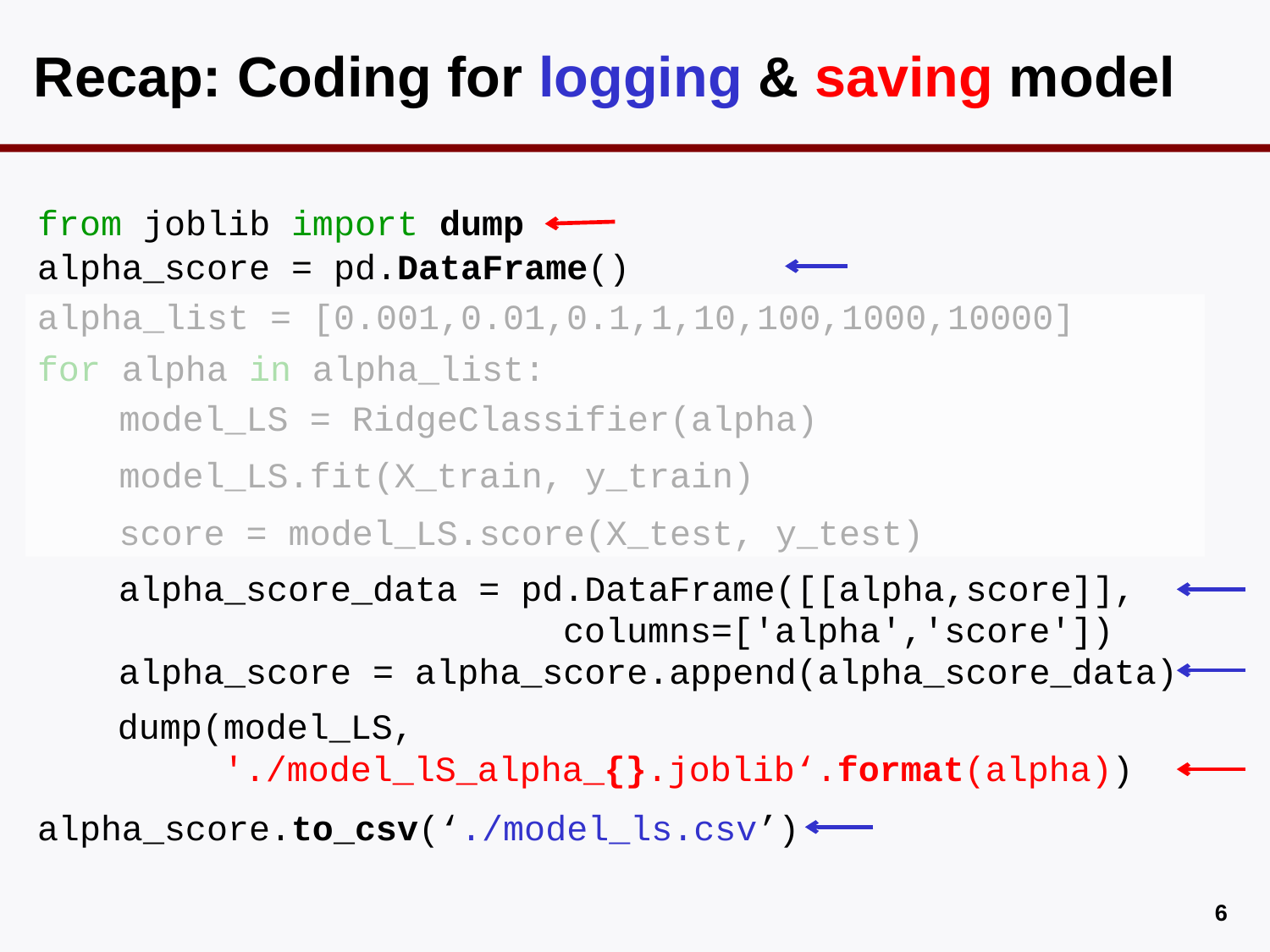

# Recap: Coding for logging & saving model

from joblib import dump
alpha_score = pd.DataFrame()
alpha_list = [0.001,0.01,0.1,1,10,100,1000,10000]

for alpha in alpha_list:
model_LS = RidgeClassifier(alpha)
model_LS.fit(X_train, y_train)
score = model_LS.score(X_test, y_test)
 alpha_score_data = pd.DataFrame([[alpha,score]],
                      columns=['alpha','score'])
 alpha_score = alpha_score.append(alpha_score_data)
dump(model_LS,
     './model_lS_alpha_{}.joblib‘.format(alpha))
alpha_score.to_csv(‘./model_ls.csv’)
6